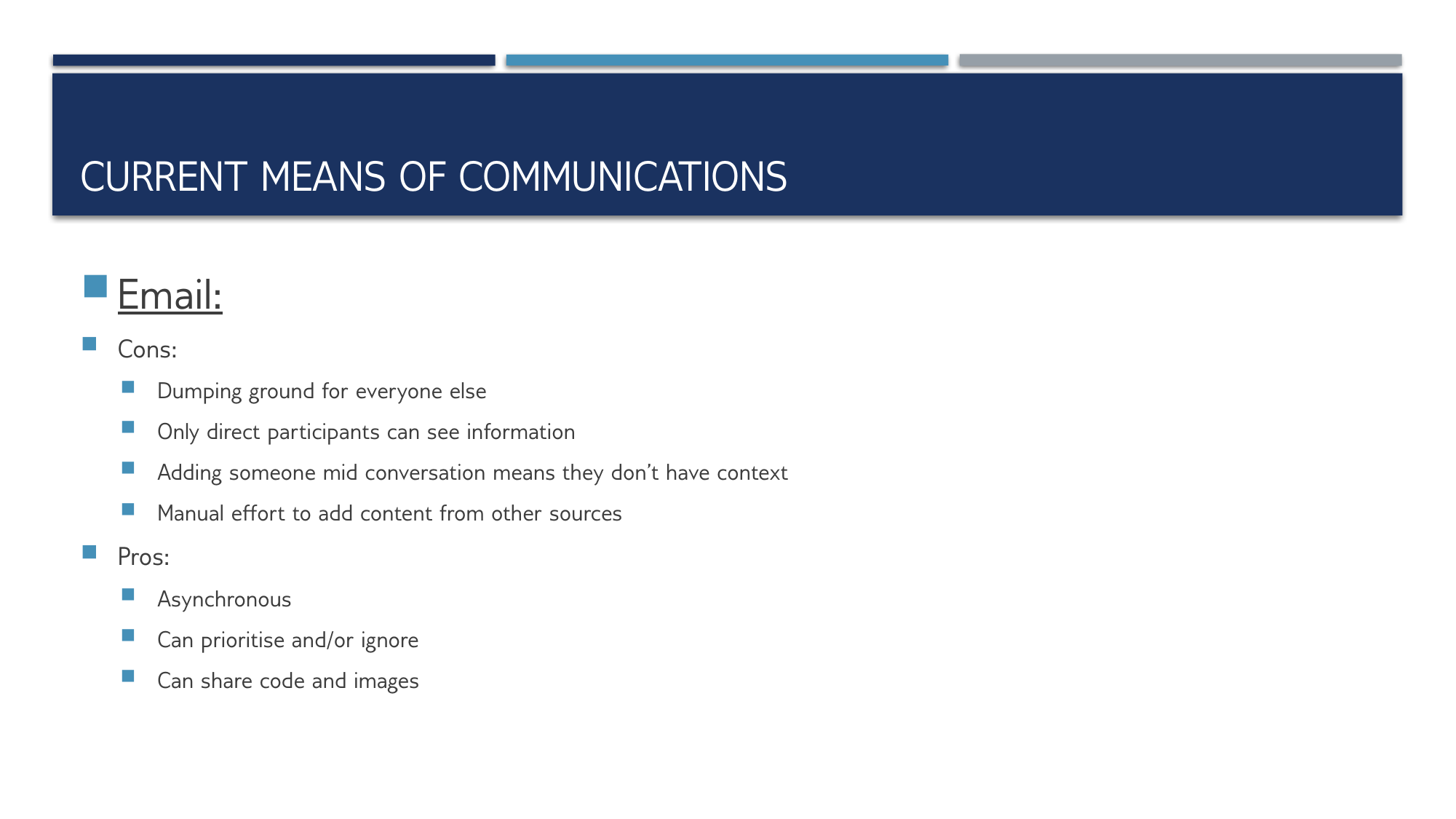

# Current means of communications
Email:
Cons:
Dumping ground for everyone else
Only direct participants can see information
Adding someone mid conversation means they don’t have context
Manual effort to add content from other sources
Pros:
Asynchronous
Can prioritise and/or ignore
Can share code and images